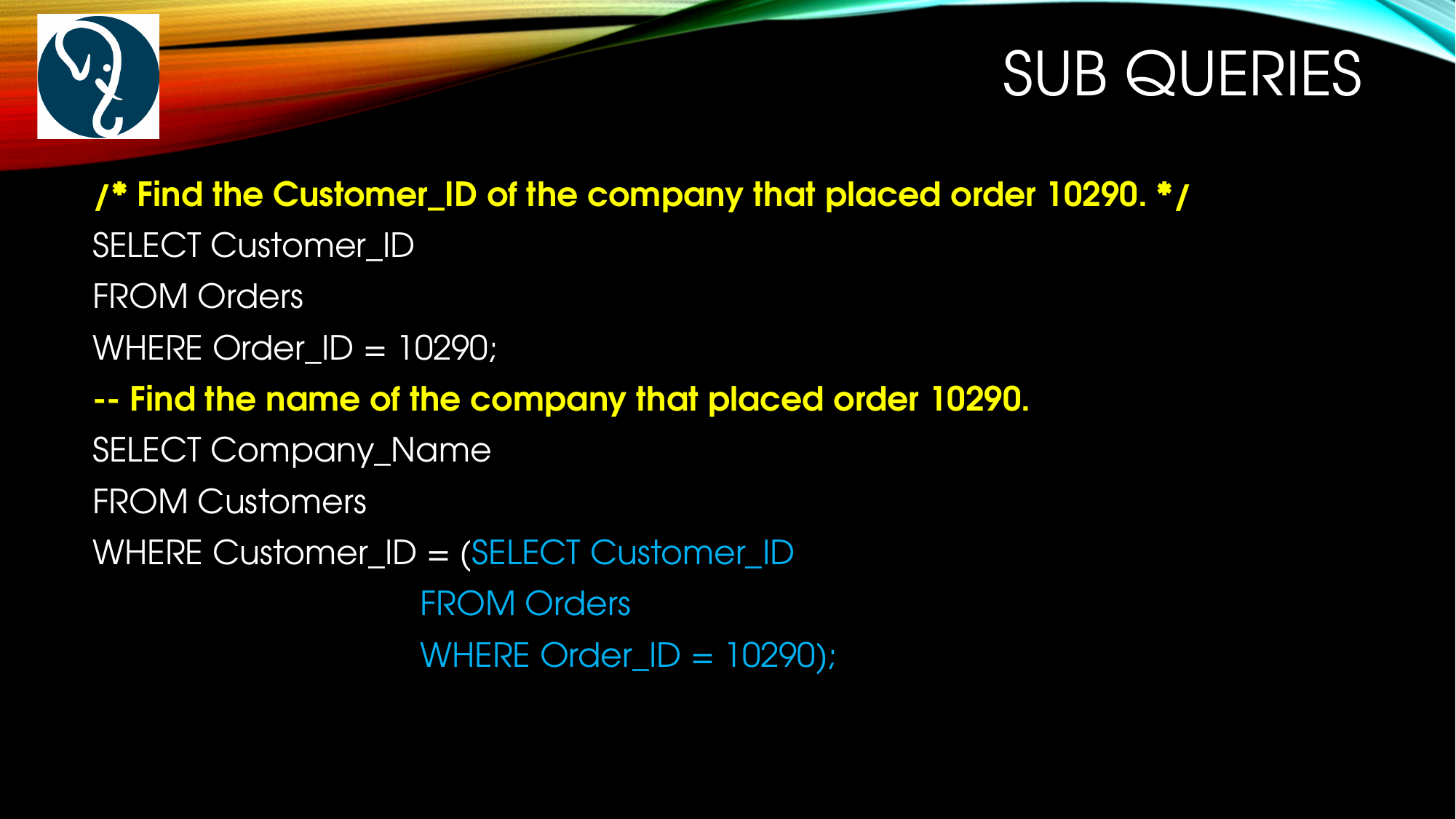

# Sub queries
/* Find the Customer_ID of the company that placed order 10290. */
SELECT Customer_ID
FROM Orders
WHERE Order_ID = 10290;
-- Find the name of the company that placed order 10290.
SELECT Company_Name
FROM Customers
WHERE Customer_ID = (SELECT Customer_ID
			FROM Orders
			WHERE Order_ID = 10290);